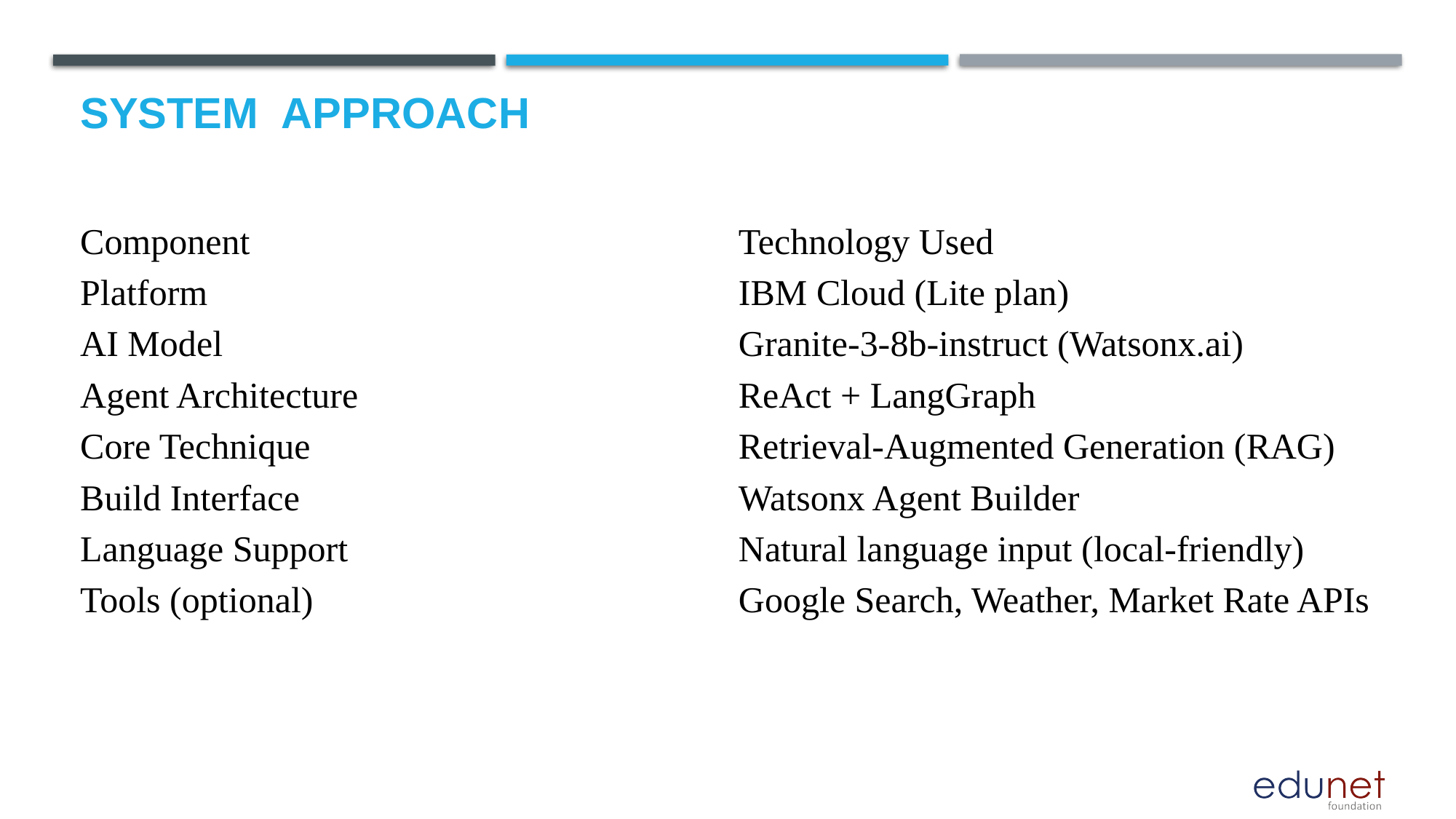

# System  Approach
| Component | Technology Used |
| --- | --- |
| Platform | IBM Cloud (Lite plan) |
| AI Model | Granite-3-8b-instruct (Watsonx.ai) |
| Agent Architecture | ReAct + LangGraph |
| Core Technique | Retrieval-Augmented Generation (RAG) |
| Build Interface | Watsonx Agent Builder |
| Language Support | Natural language input (local-friendly) |
| Tools (optional) | Google Search, Weather, Market Rate APIs |